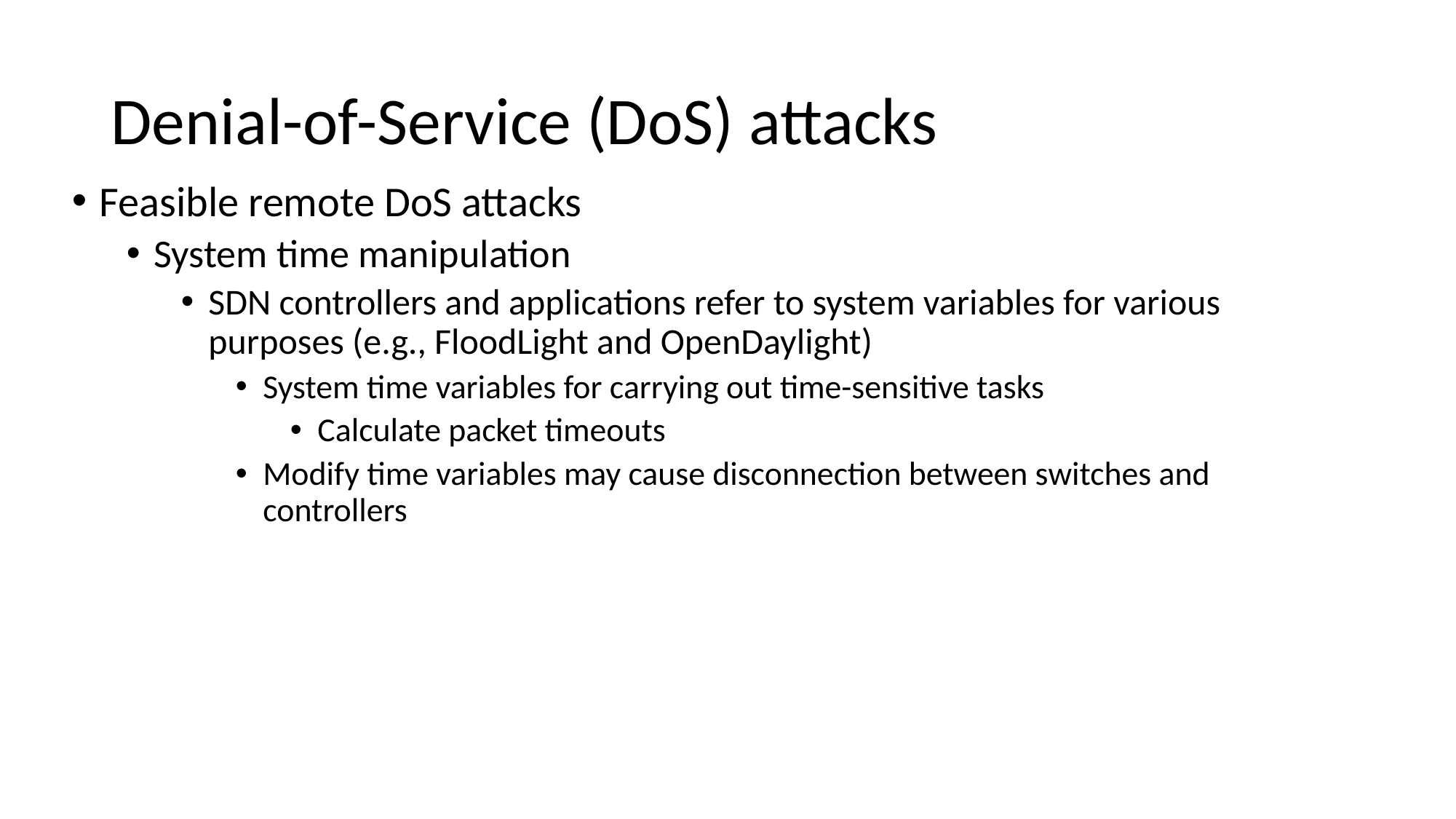

# Denial-of-Service (DoS) attacks
Feasible remote DoS attacks
System time manipulation
SDN controllers and applications refer to system variables for various purposes (e.g., FloodLight and OpenDaylight)
System time variables for carrying out time-sensitive tasks
Calculate packet timeouts
Modify time variables may cause disconnection between switches and controllers